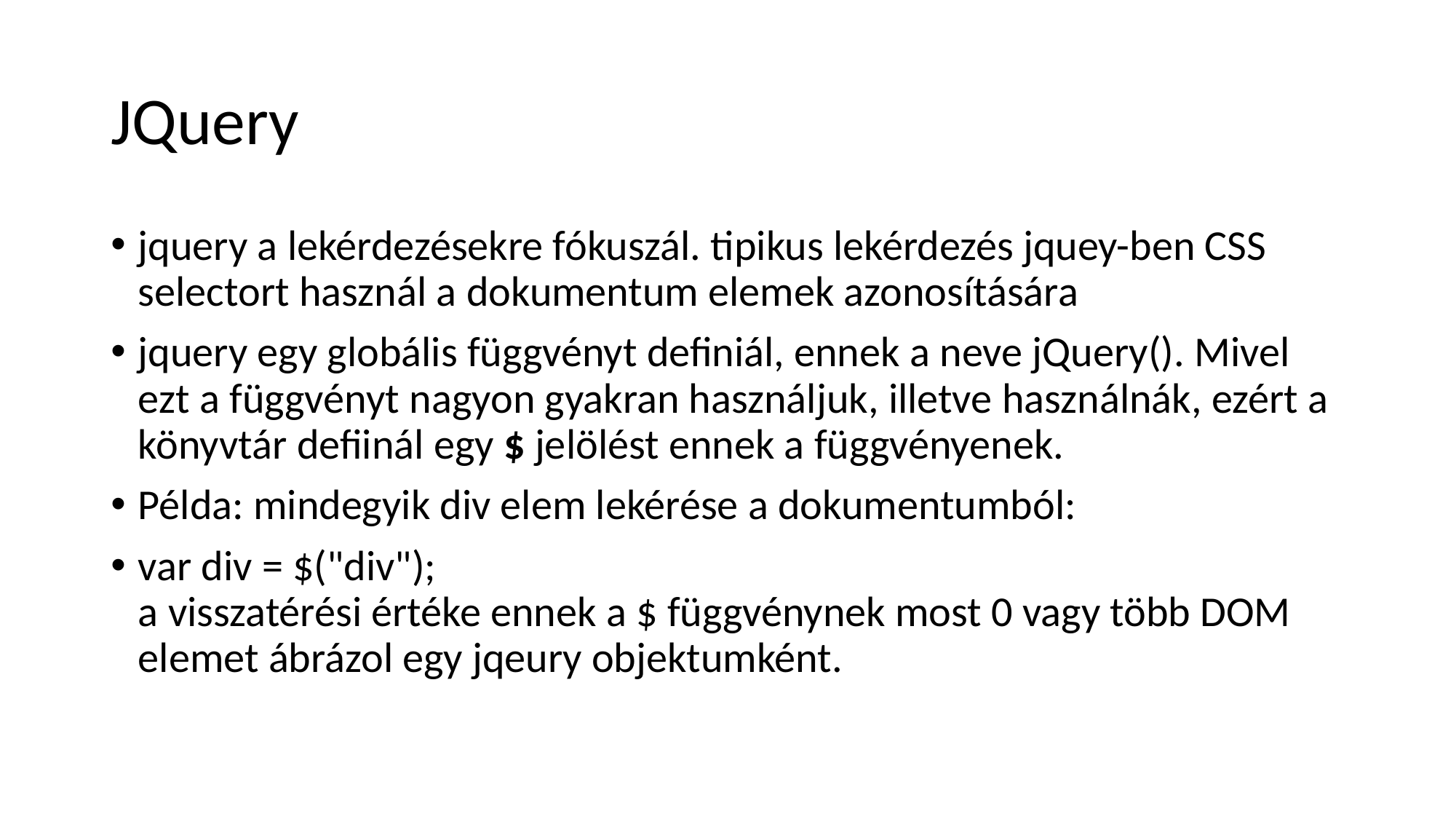

# JQuery
jquery a lekérdezésekre fókuszál. tipikus lekérdezés jquey-ben CSS selectort használ a dokumentum elemek azonosítására
jquery egy globális függvényt definiál, ennek a neve jQuery(). Mivel ezt a függvényt nagyon gyakran használjuk, illetve használnák, ezért a könyvtár defiinál egy $ jelölést ennek a függvényenek.
Példa: mindegyik div elem lekérése a dokumentumból:
var div = $("div");
a visszatérési értéke ennek a $ függvénynek most 0 vagy több DOM elemet ábrázol egy jqeury objektumként.